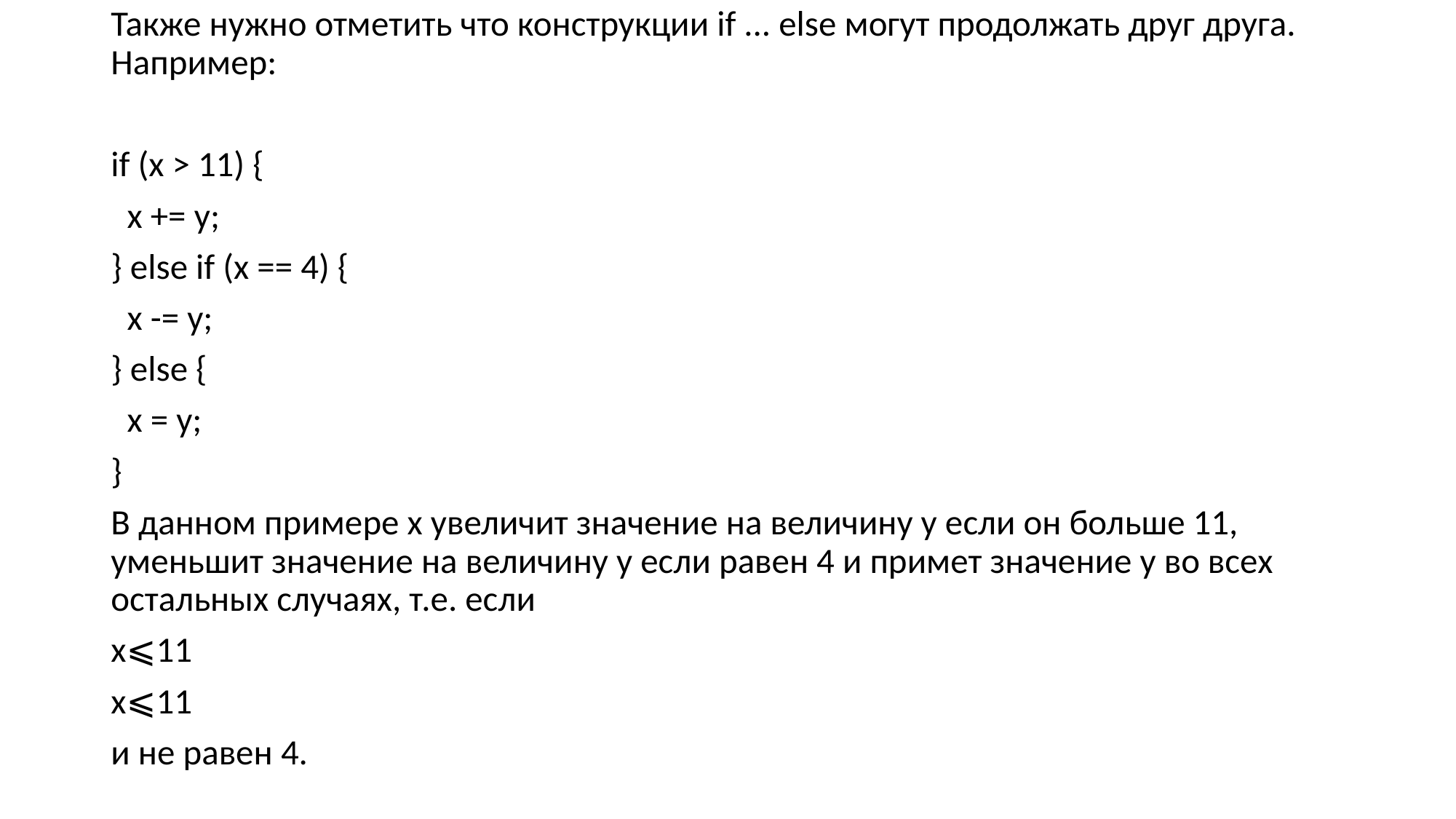

Также нужно отметить что конструкции if ... else могут продолжать друг друга. Например:

if (x > 11) {
  x += y;
} else if (x == 4) {
  x -= y;
} else {
  x = y;
}
В данном примере х увеличит значение на величину y если он больше 11, уменьшит значение на величину y если равен 4 и примет значение y во всех остальных случаях, т.е. если
x⩽11
x⩽11
и не равен 4.